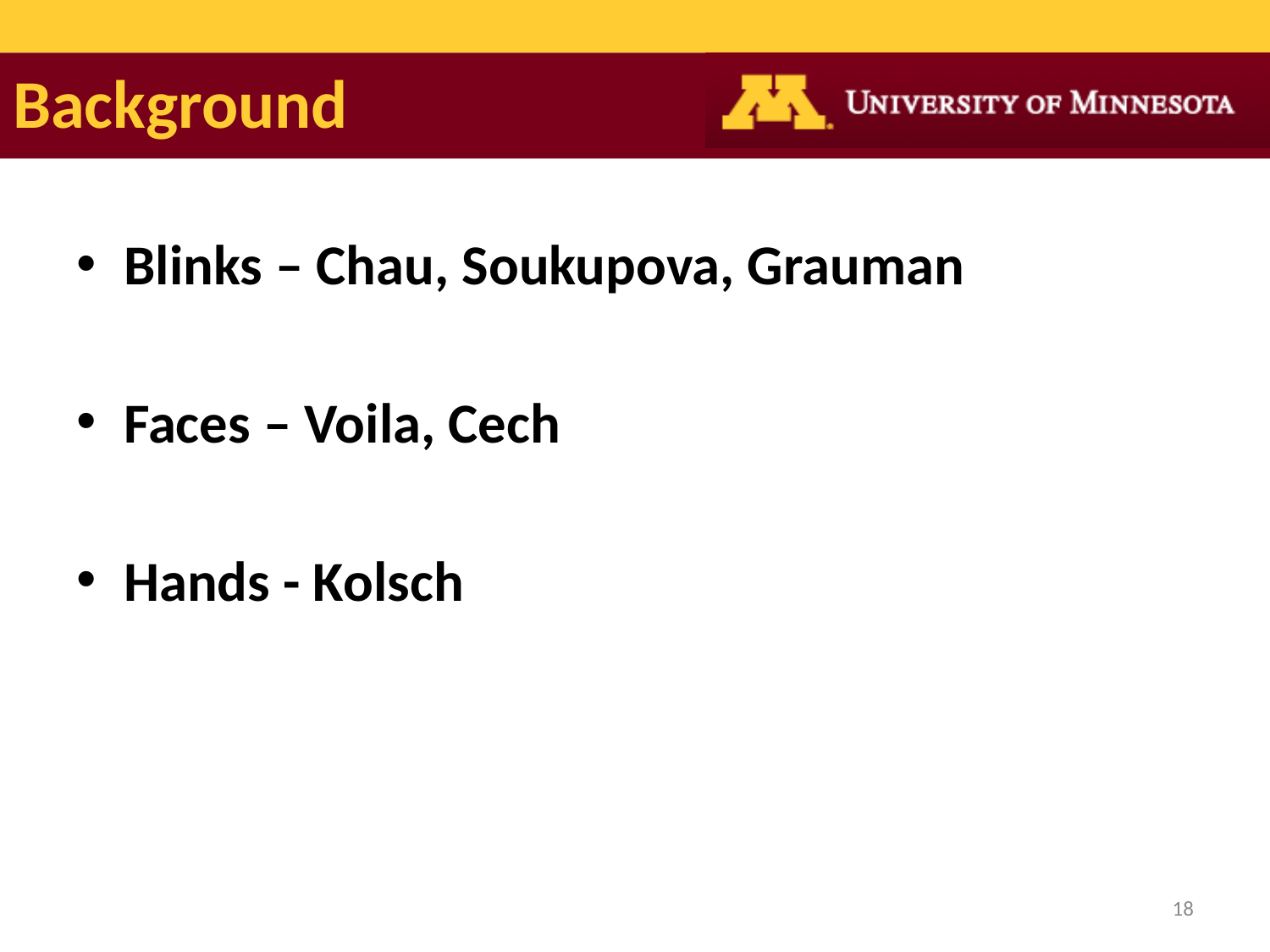

# Background
Blinks – Chau, Soukupova, Grauman

Faces – Voila, Cech

Hands - Kolsch

18